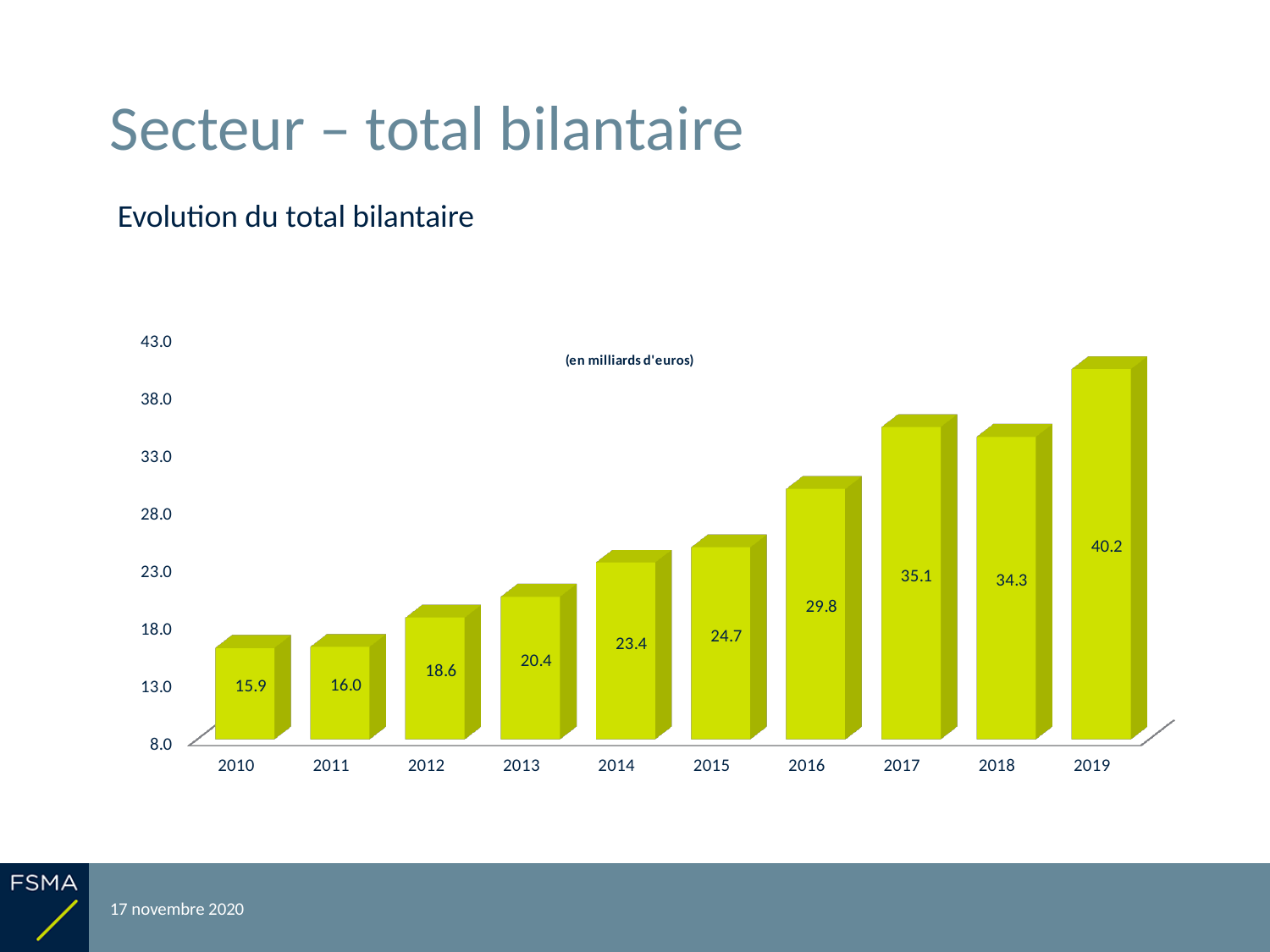

# Secteur – total bilantaire
Evolution du total bilantaire

[unsupported chart]

17 novembre 2020
Reporting relatif à l'exercice 2019
7